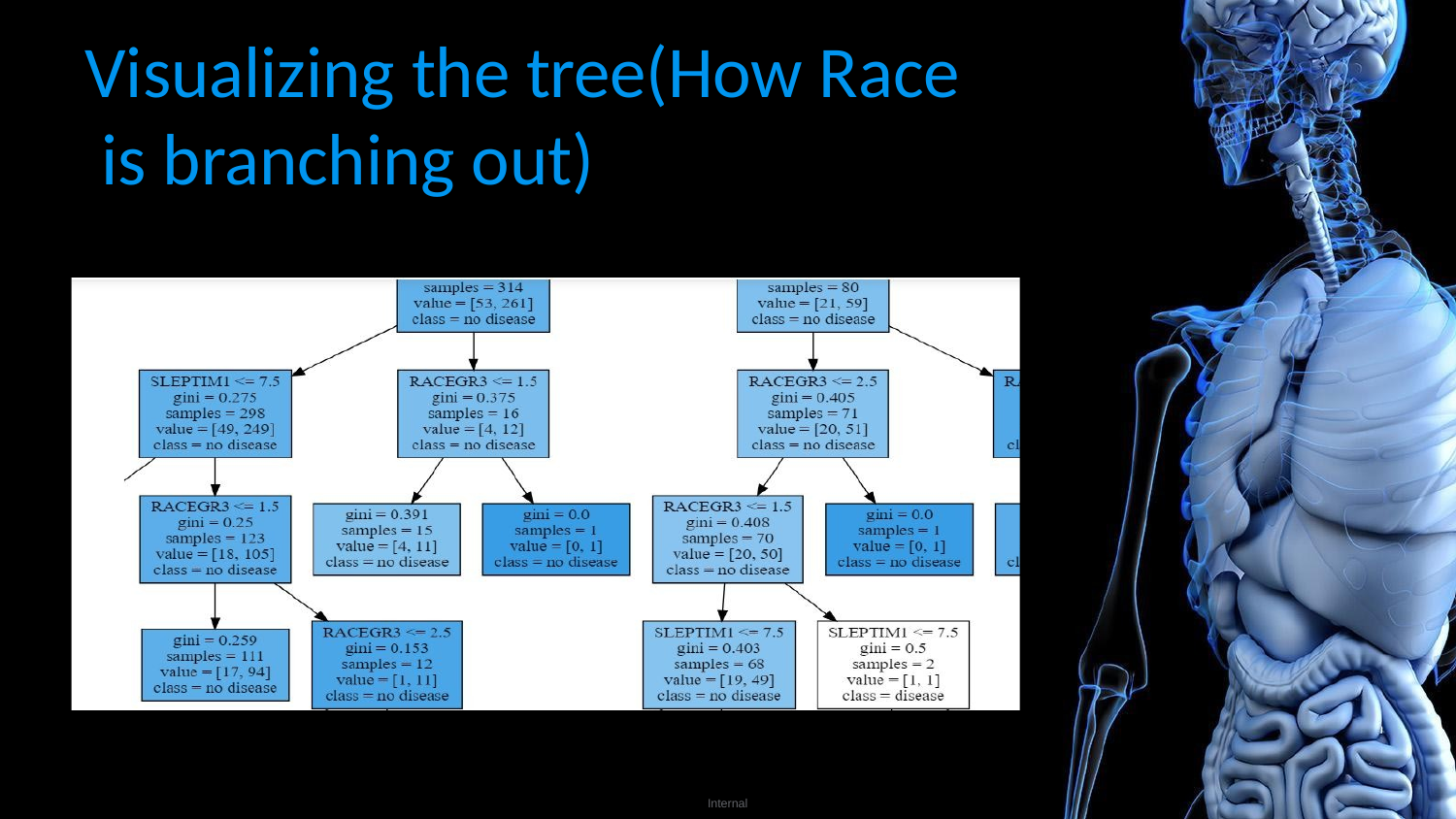

# Visualizing the tree(How Race  is branching out)

Internal